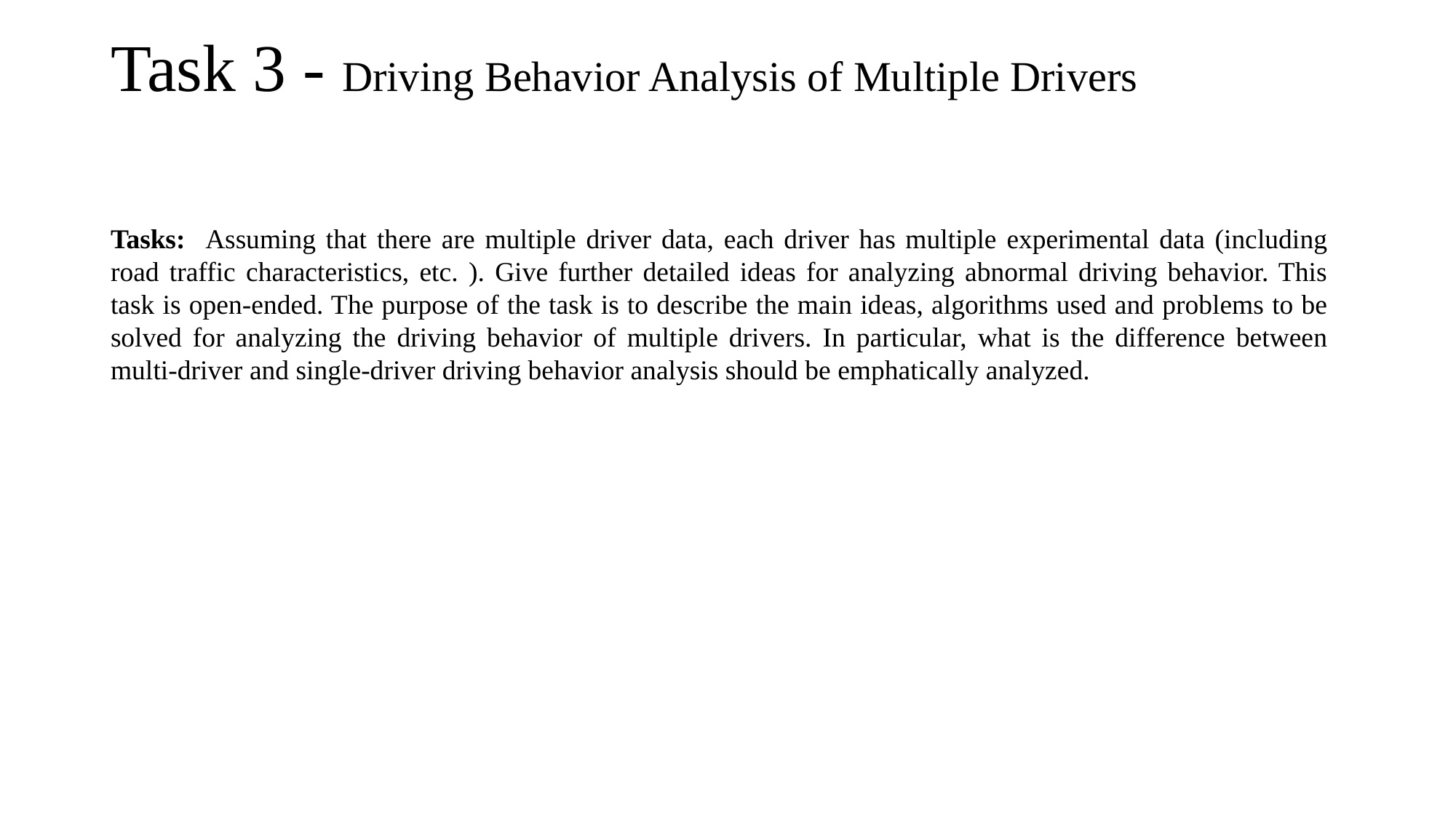

# Task 3 - Driving Behavior Analysis of Multiple Drivers
Tasks:  Assuming that there are multiple driver data, each driver has multiple experimental data (including road traffic characteristics, etc. ). Give further detailed ideas for analyzing abnormal driving behavior. This task is open-ended. The purpose of the task is to describe the main ideas, algorithms used and problems to be solved for analyzing the driving behavior of multiple drivers. In particular, what is the difference between multi-driver and single-driver driving behavior analysis should be emphatically analyzed.